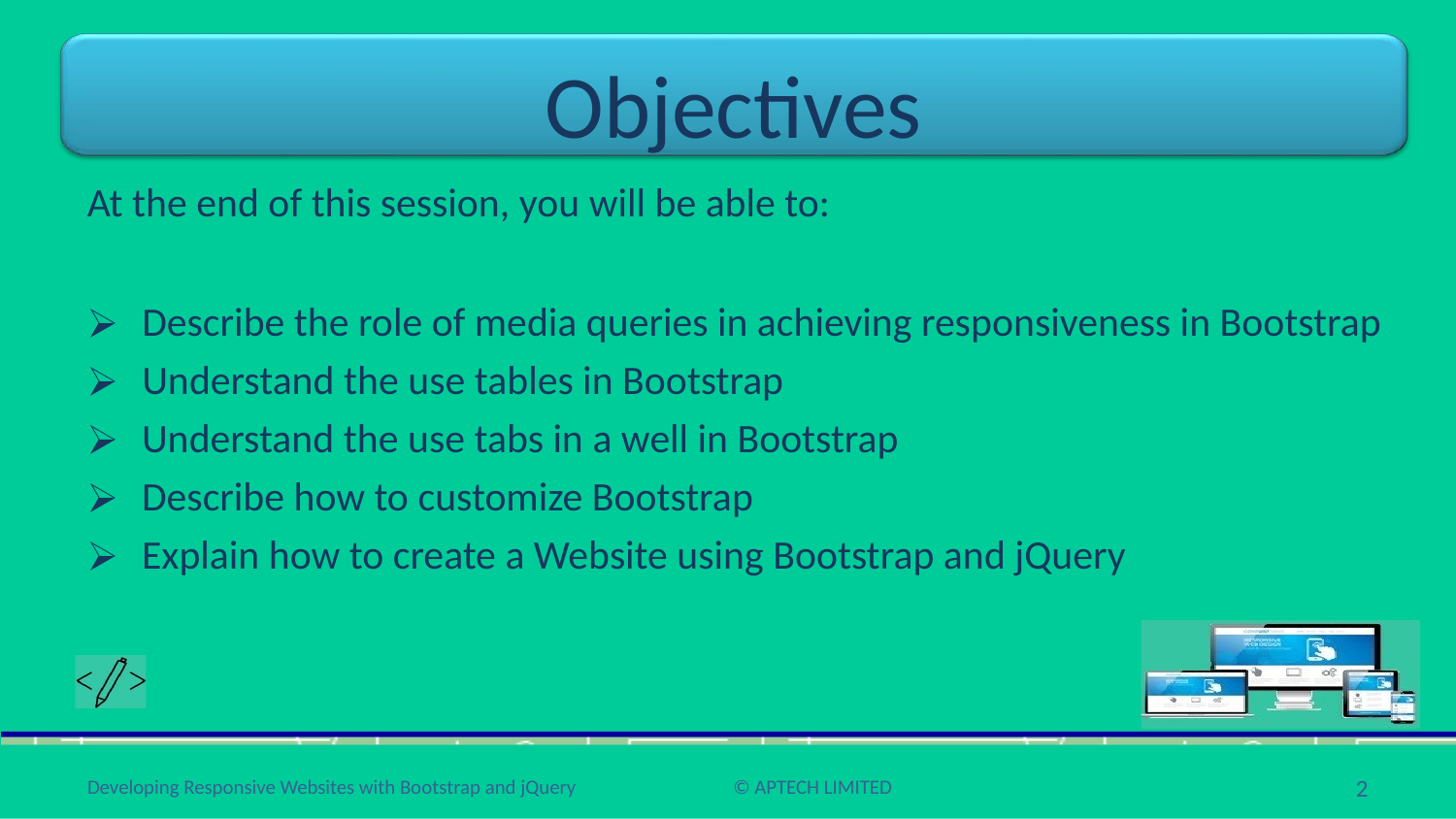

# Objectives
At the end of this session, you will be able to:

Describe the role of media queries in achieving responsiveness in Bootstrap
Understand the use tables in Bootstrap
Understand the use tabs in a well in Bootstrap
Describe how to customize Bootstrap
Explain how to create a Website using Bootstrap and jQuery
2
Developing Responsive Websites with Bootstrap and jQuery
© APTECH LIMITED